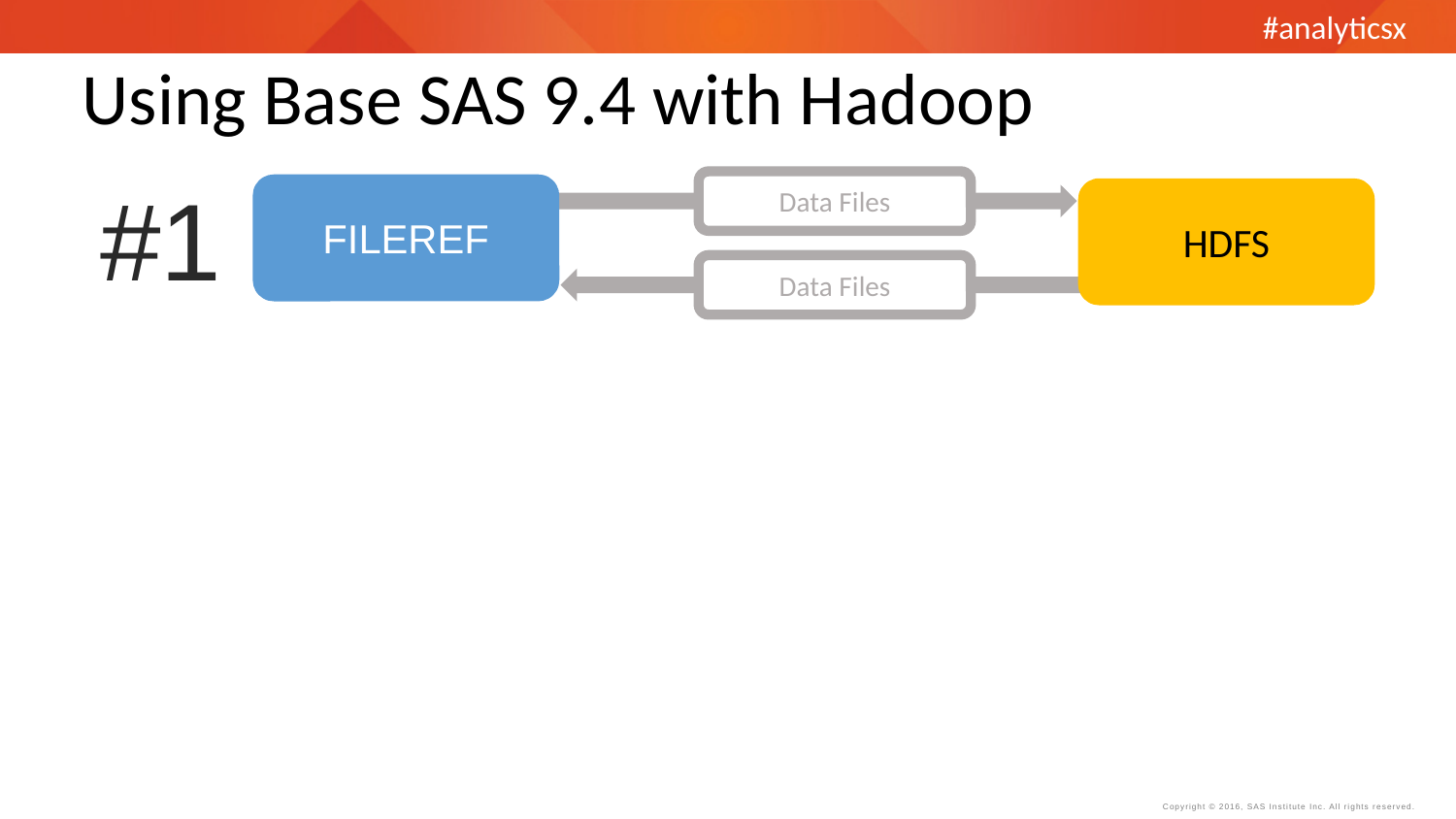

Using Base SAS 9.4 with Hadoop
#1
Data Files
FILEREF
HDFS

Data Files